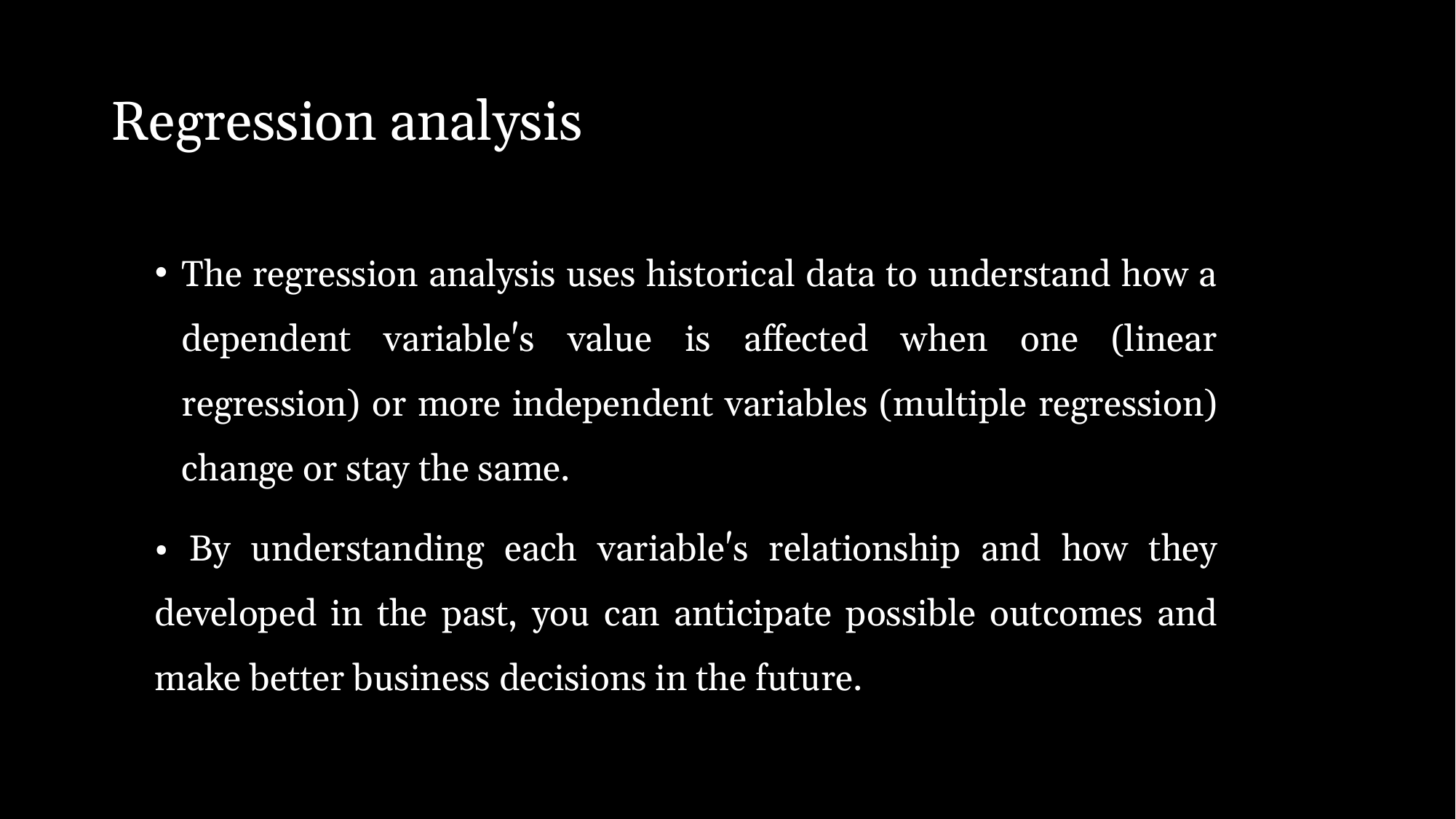

# Regression analysis
The regression analysis uses historical data to understand how a dependent variable's value is affected when one (linear regression) or more independent variables (multiple regression) change or stay the same.
• By understanding each variable's relationship and how they developed in the past, you can anticipate possible outcomes and make better business decisions in the future.